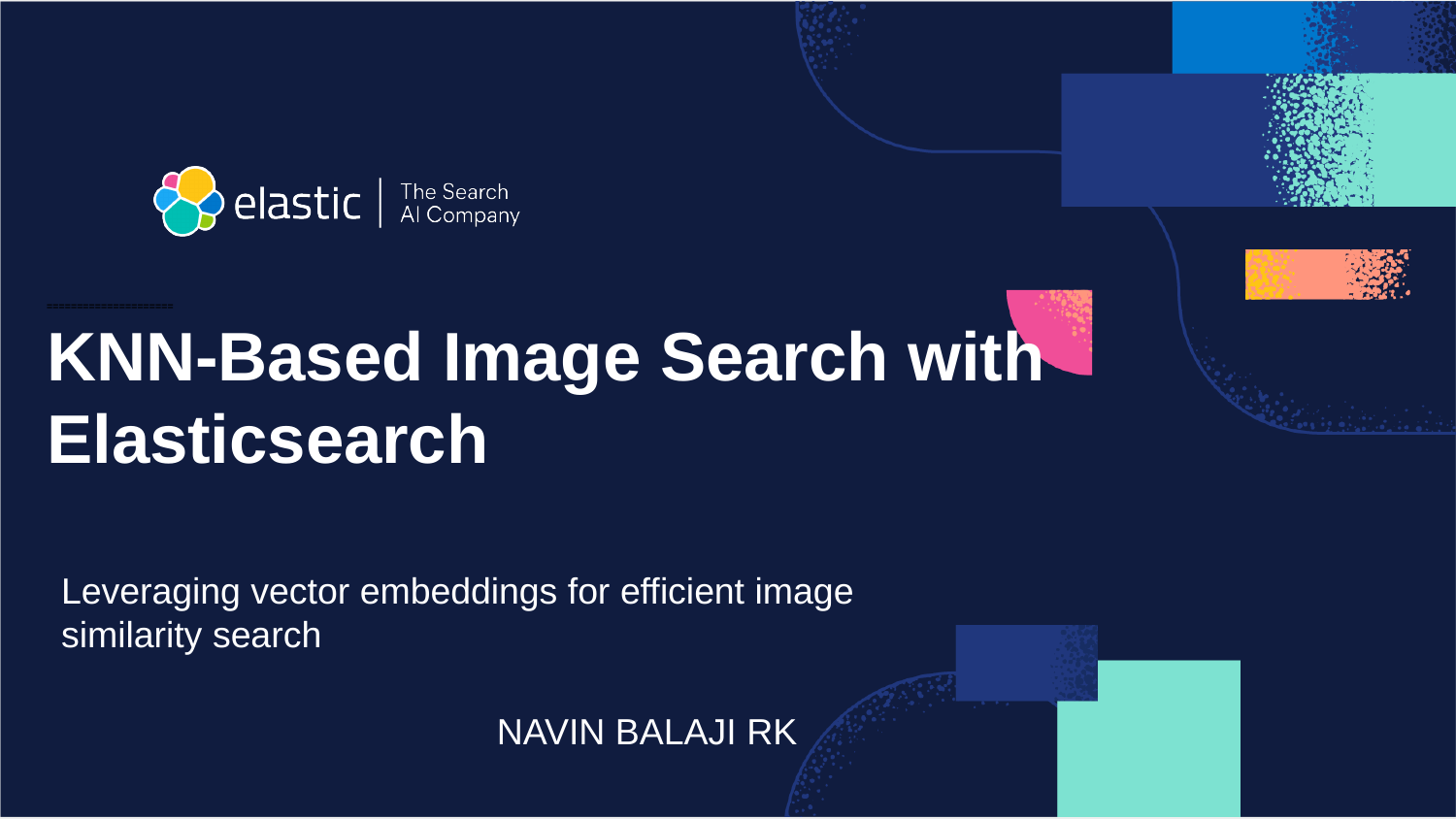

# =====================
KNN-Based Image Search with Elasticsearch
Leveraging vector embeddings for efficient image similarity search

NAVIN BALAJI RK